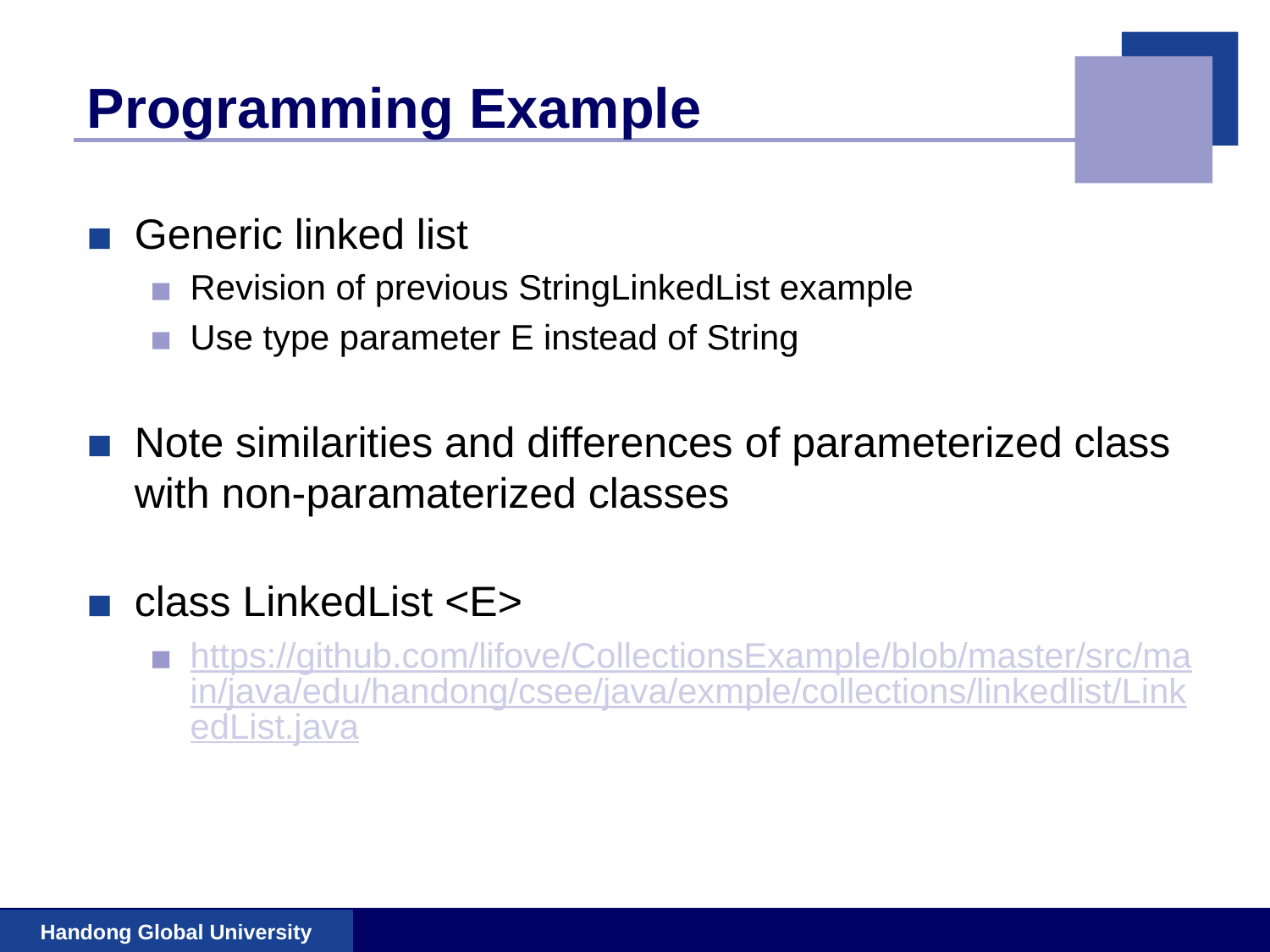

# Programming Example
Generic linked list
Revision of previous StringLinkedList example
Use type parameter E instead of String

Note similarities and differences of parameterized class with non-paramaterized classes

class LinkedList <E>
https://github.com/lifove/CollectionsExample/blob/master/src/main/java/edu/handong/csee/java/exmple/collections/linkedlist/LinkedList.java